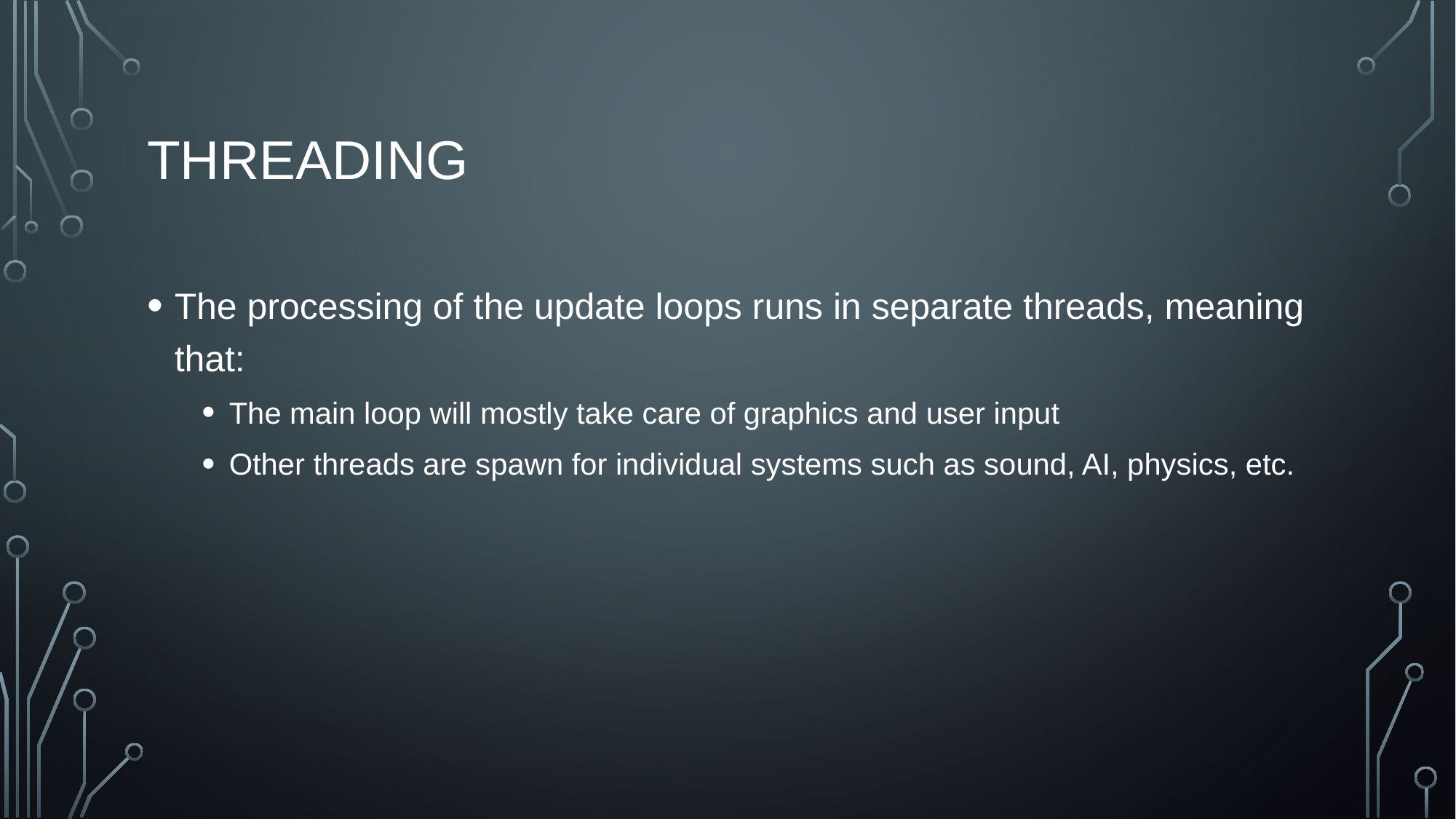

# Threading
The processing of the update loops runs in separate threads, meaning that:
The main loop will mostly take care of graphics and user input
Other threads are spawn for individual systems such as sound, AI, physics, etc.